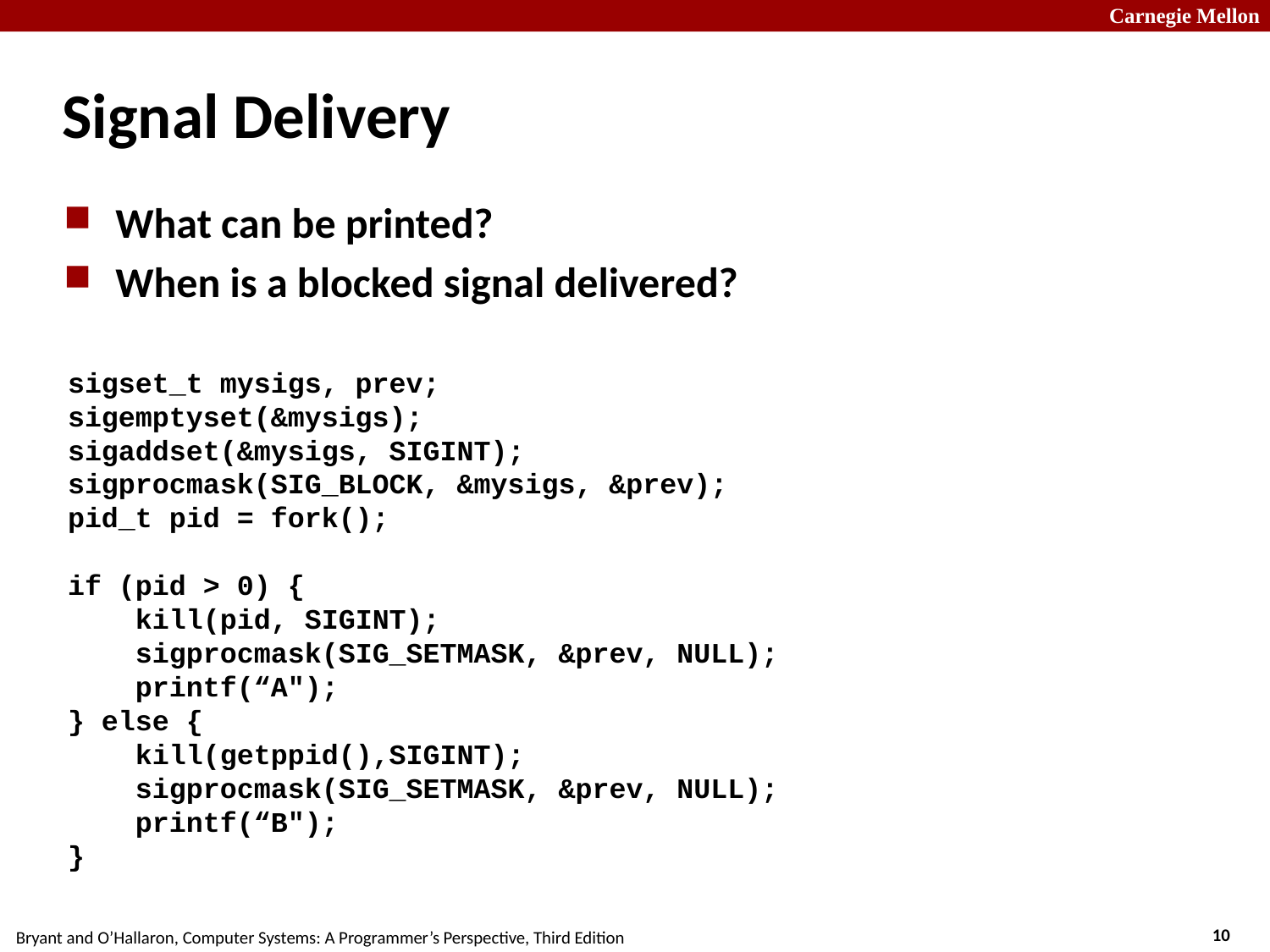

# Signal Delivery
What can be printed?
When is a blocked signal delivered?

sigset_t mysigs, prev;
sigemptyset(&mysigs);
sigaddset(&mysigs, SIGINT);
sigprocmask(SIG_BLOCK, &mysigs, &prev);
pid_t pid = fork();

if (pid > 0) {
    kill(pid, SIGINT);
    sigprocmask(SIG_SETMASK, &prev, NULL);
    printf(“A");
} else {
    kill(getppid(),SIGINT);
    sigprocmask(SIG_SETMASK, &prev, NULL);
    printf(“B");
}